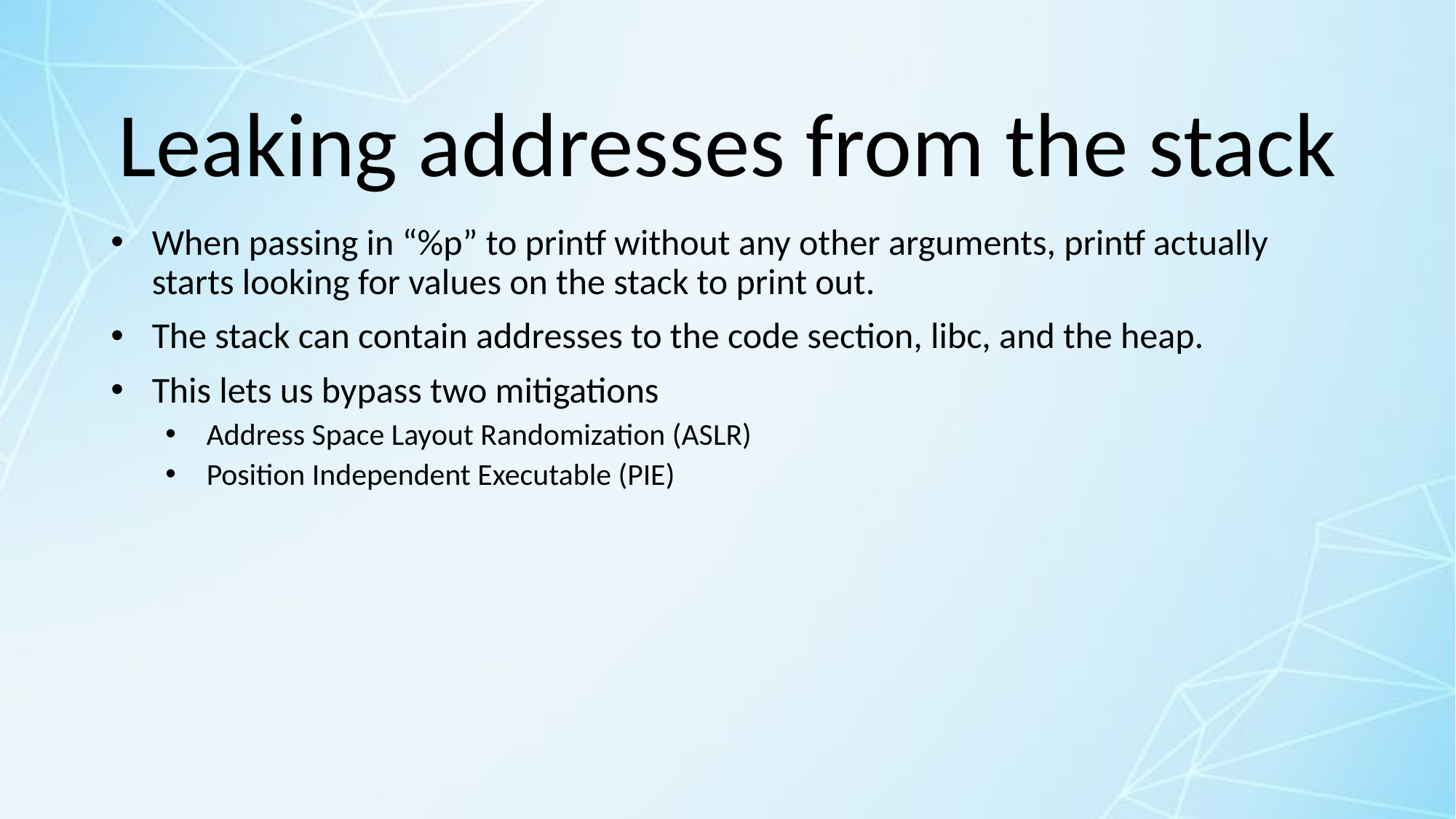

Leaking addresses from the stack
When passing in “%p” to printf without any other arguments, printf actually starts looking for values on the stack to print out.
The stack can contain addresses to the code section, libc, and the heap.
This lets us bypass two mitigations
Address Space Layout Randomization (ASLR)
Position Independent Executable (PIE)